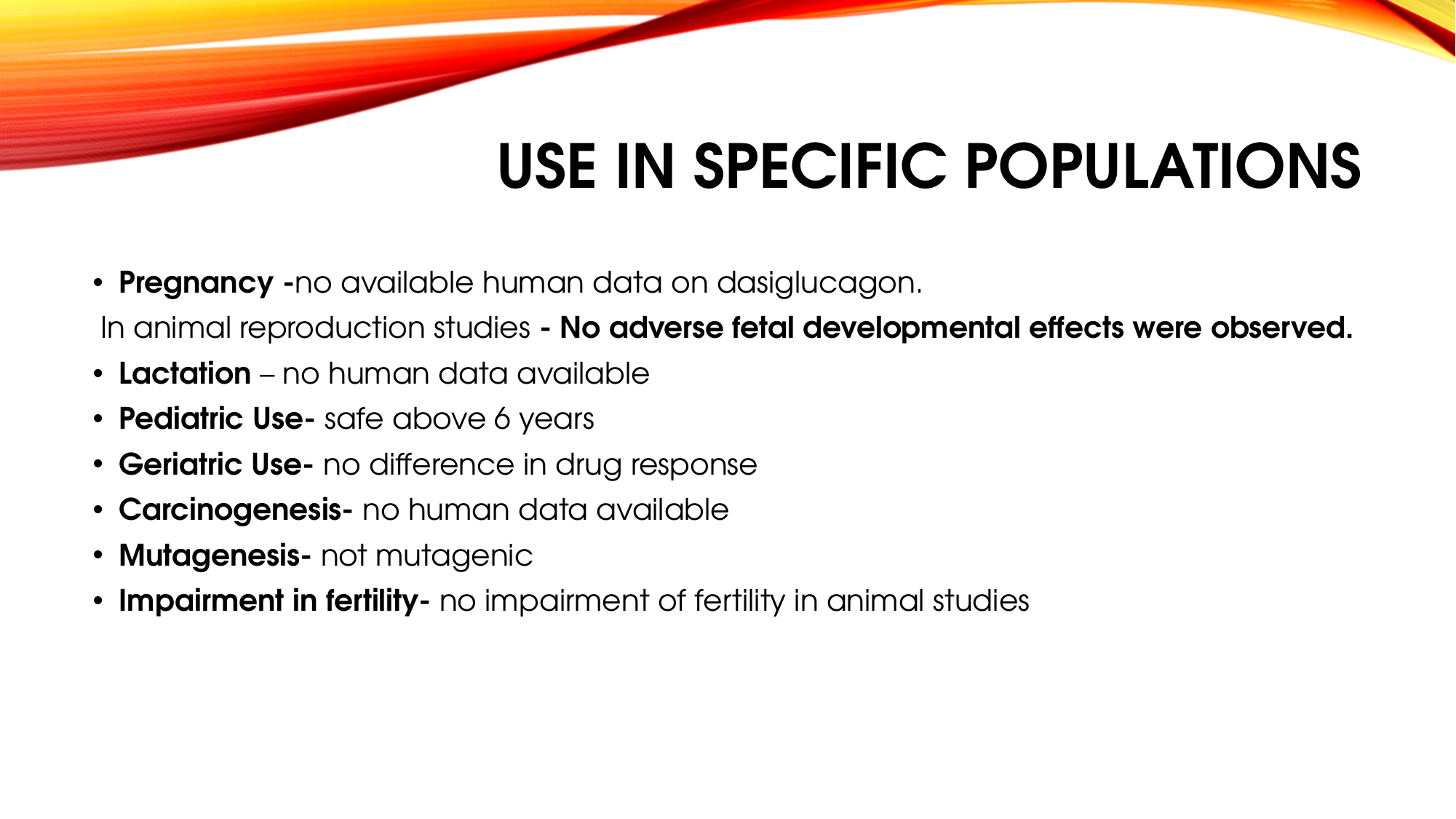

# USE IN SPECIFIC POPULATIONS
Pregnancy -no available human data on dasiglucagon.
In animal reproduction studies - No adverse fetal developmental effects were observed.
Lactation – no human data available
Pediatric Use- safe above 6 years
Geriatric Use- no difference in drug response
Carcinogenesis- no human data available
Mutagenesis- not mutagenic
Impairment in fertility- no impairment of fertility in animal studies